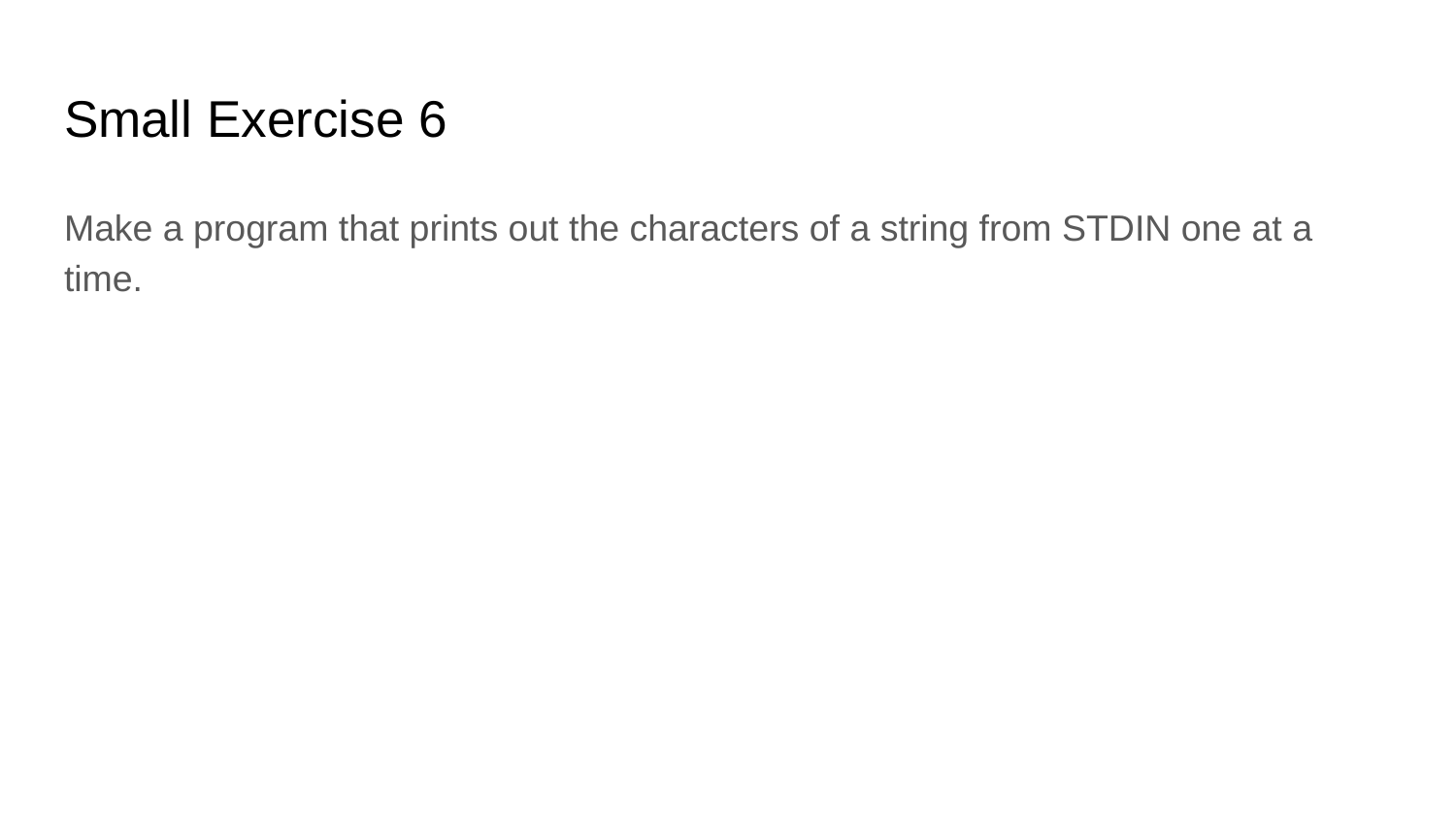

# Small Exercise 6
Make a program that prints out the characters of a string from STDIN one at a time.